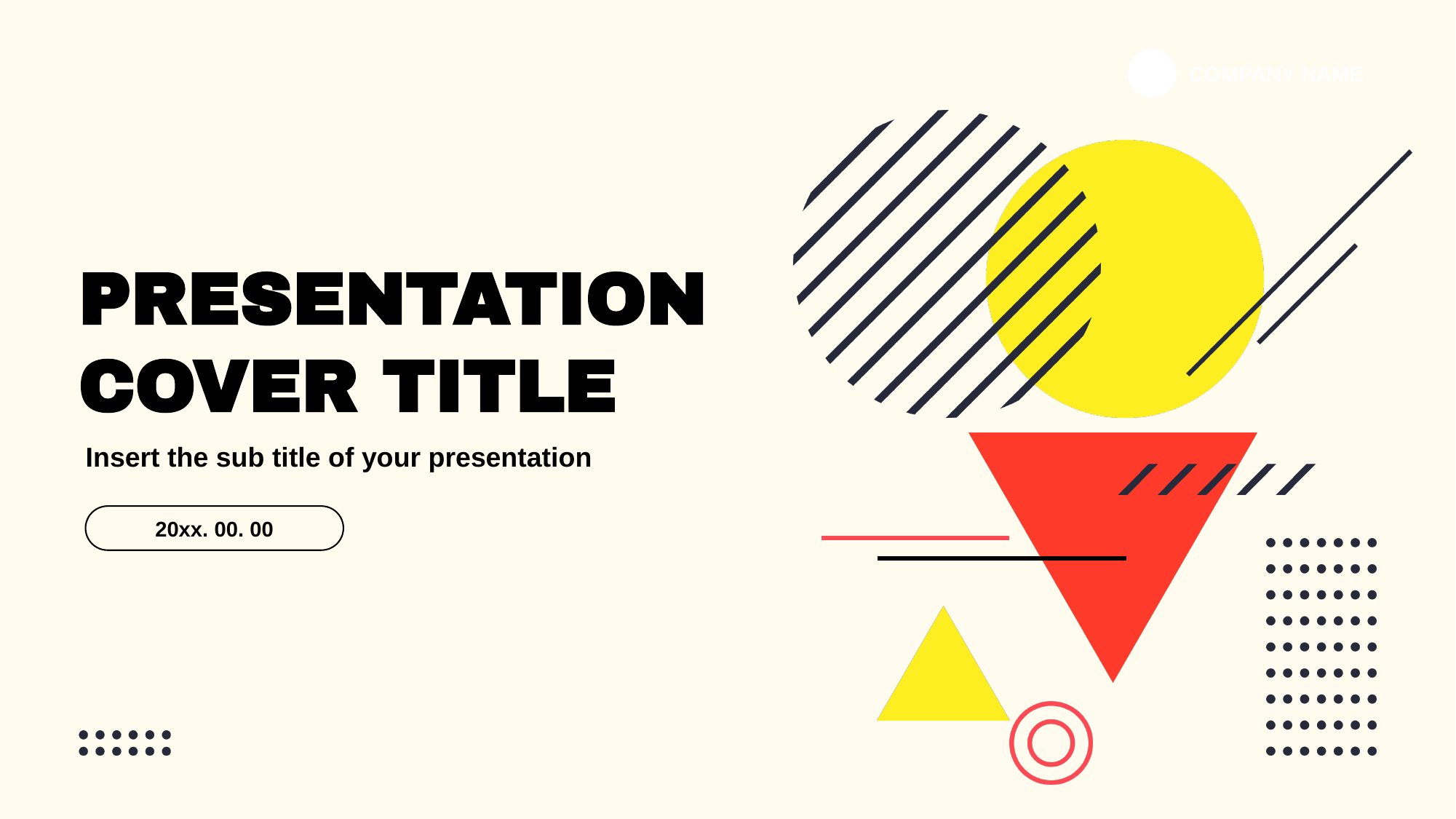

COMPANY NAME
PRESENTATION
COVER TITLE
Insert the sub title of your presentation
20xx. 00. 00